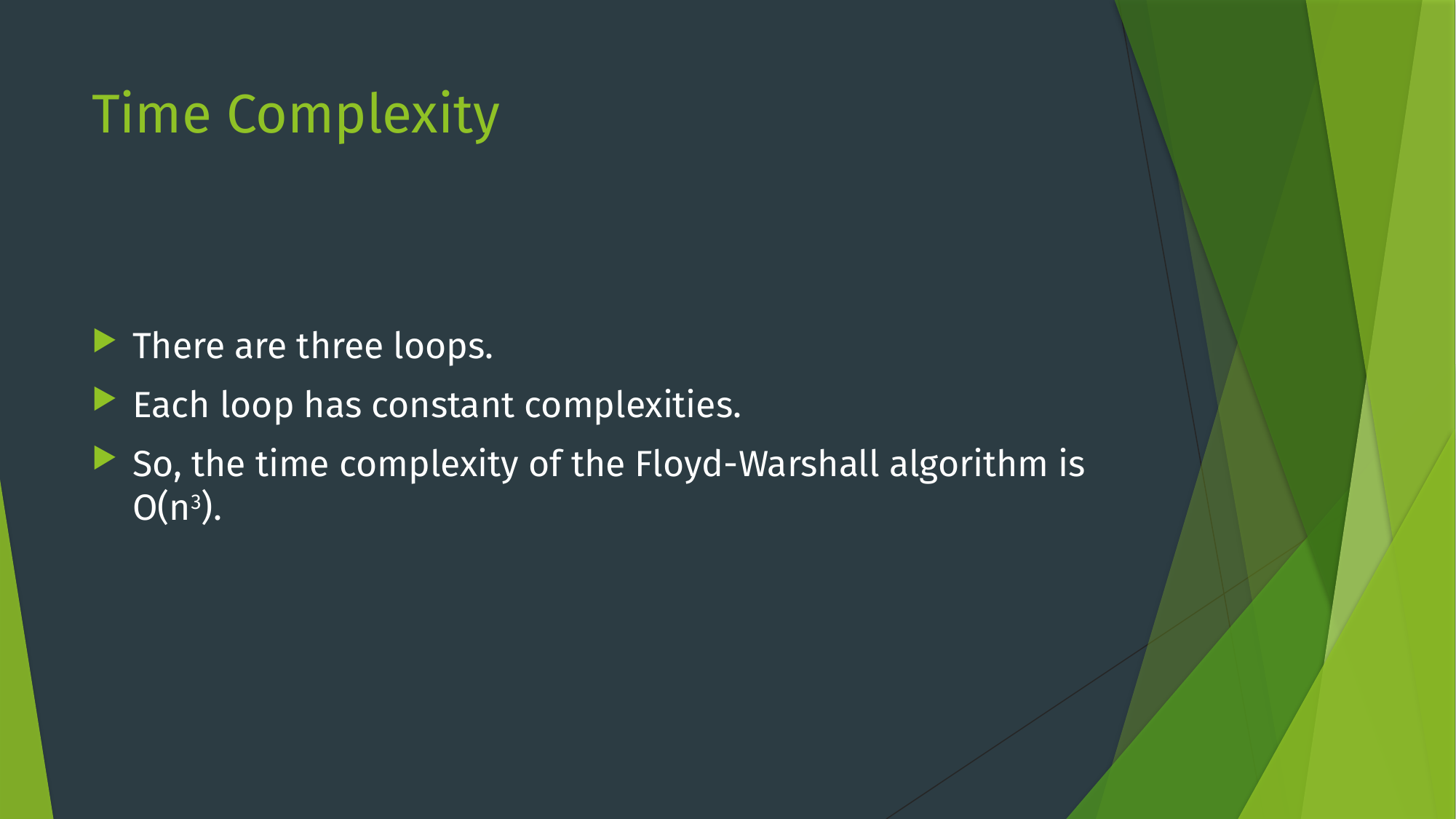

# Time Complexity
There are three loops.
Each loop has constant complexities.
So, the time complexity of the Floyd-Warshall algorithm is O(n3).